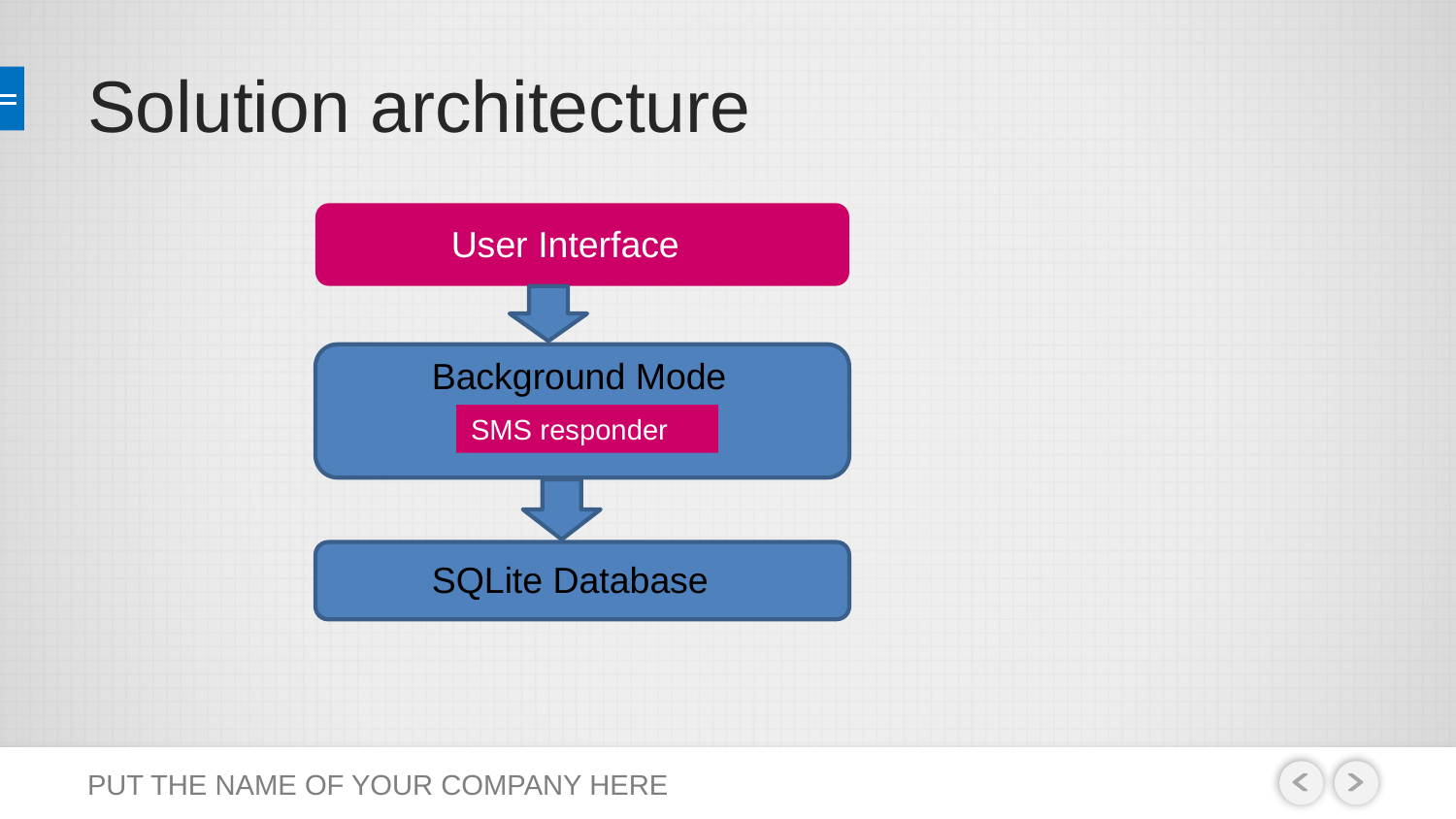

# Solution architecture

User Interface

Background Mode
SMS responder

SQLite Database
PUT THE NAME OF YOUR COMPANY HERE